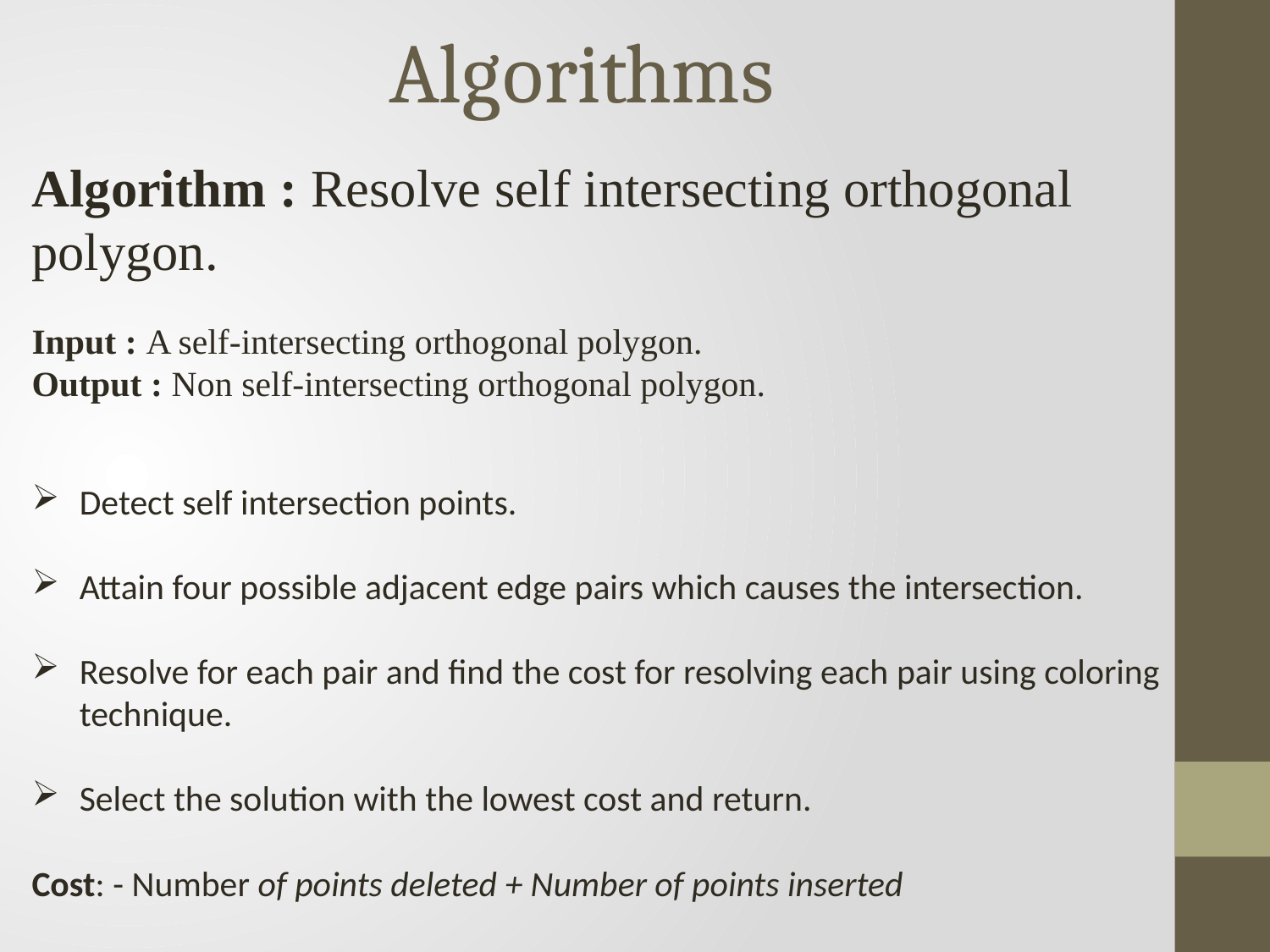

# Algorithms
Algorithm : Resolve self intersecting orthogonal polygon.

Input : A self-intersecting orthogonal polygon.
Output : Non self-intersecting orthogonal polygon.

Detect self intersection points.

Attain four possible adjacent edge pairs which causes the intersection.

Resolve for each pair and find the cost for resolving each pair using coloring technique.

Select the solution with the lowest cost and return.

Cost: - Number of points deleted + Number of points inserted